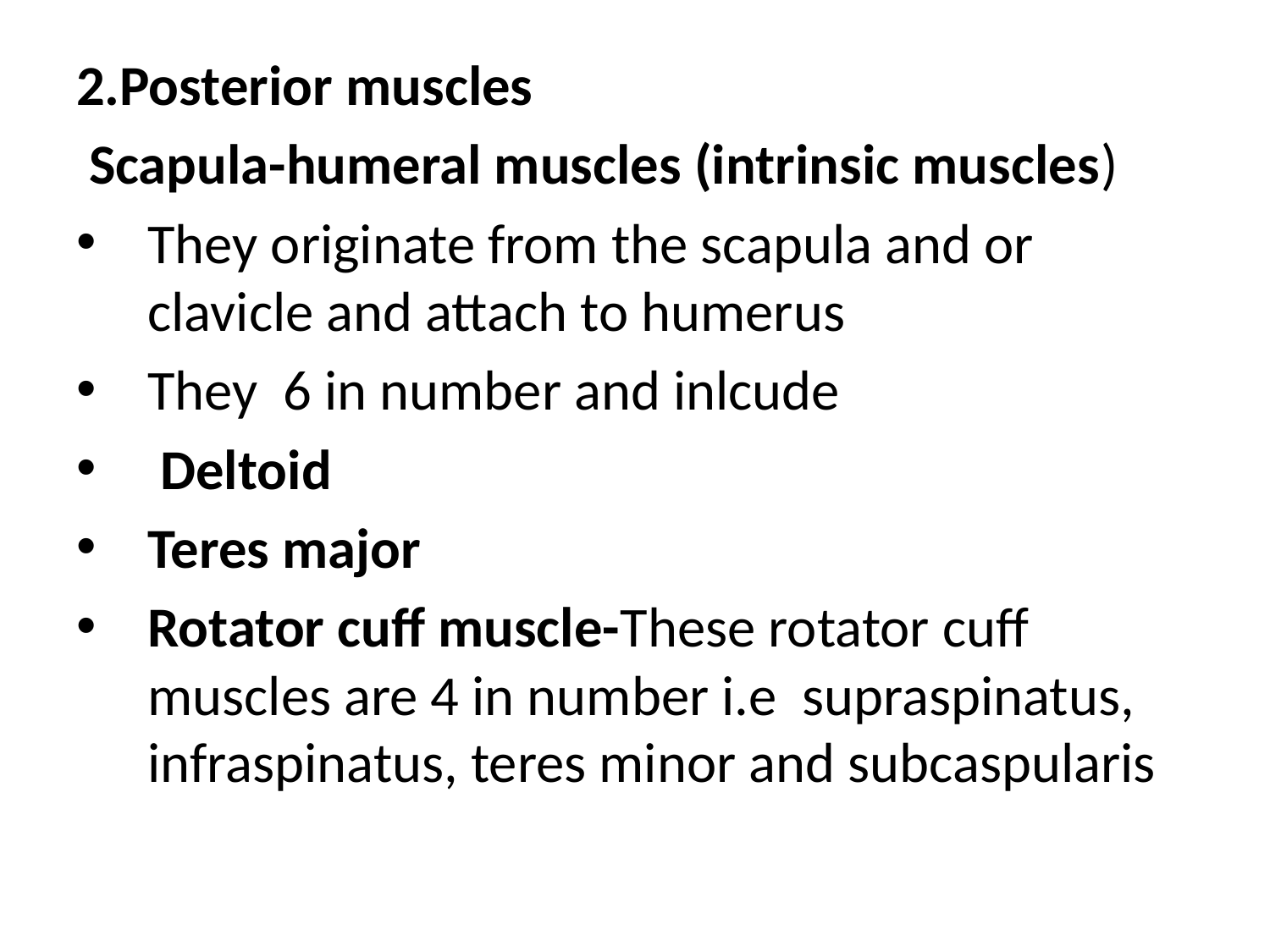

2.Posterior muscles
 Scapula-humeral muscles (intrinsic muscles)
They originate from the scapula and or clavicle and attach to humerus
They  6 in number and inlcude
 Deltoid
Teres major
Rotator cuff muscle-These rotator cuff muscles are 4 in number i.e  supraspinatus, infraspinatus, teres minor and subcaspularis